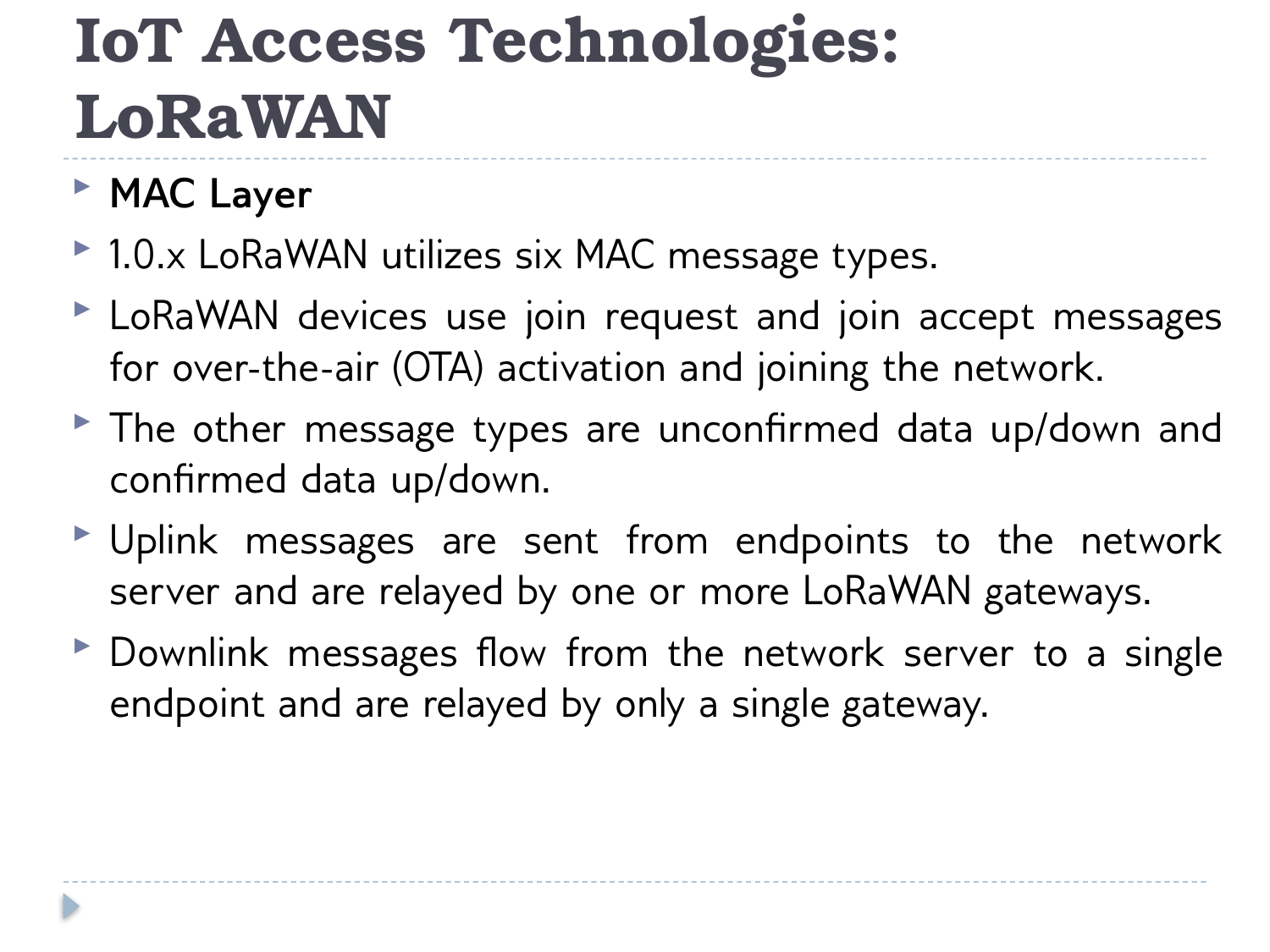

# IoT Access Technologies: LoRaWAN
MAC Layer
1.0.x LoRaWAN utilizes six MAC message types.
LoRaWAN devices use join request and join accept messages for over-the-air (OTA) activation and joining the network.
The other message types are unconfirmed data up/down and confirmed data up/down.
Uplink messages are sent from endpoints to the network server and are relayed by one or more LoRaWAN gateways.
Downlink messages flow from the network server to a single endpoint and are relayed by only a single gateway.